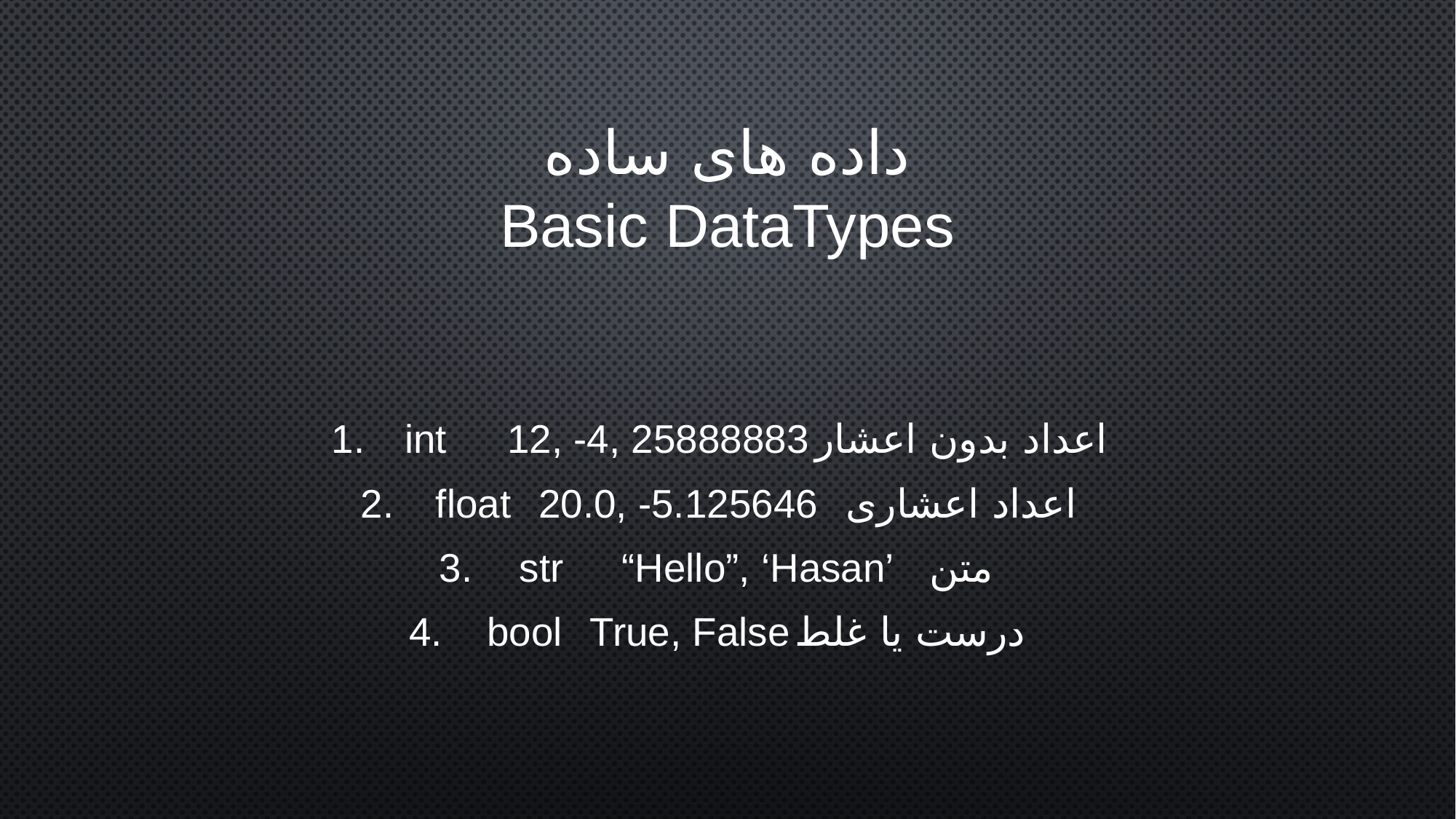

# داده های ساده Basic DataTypes
int					12, -4, 25888883		اعداد بدون اعشار
float				20.0, -5.125646			اعداد اعشاری
str					“Hello”, ‘Hasan’					متن
bool				True, False				درست یا غلط